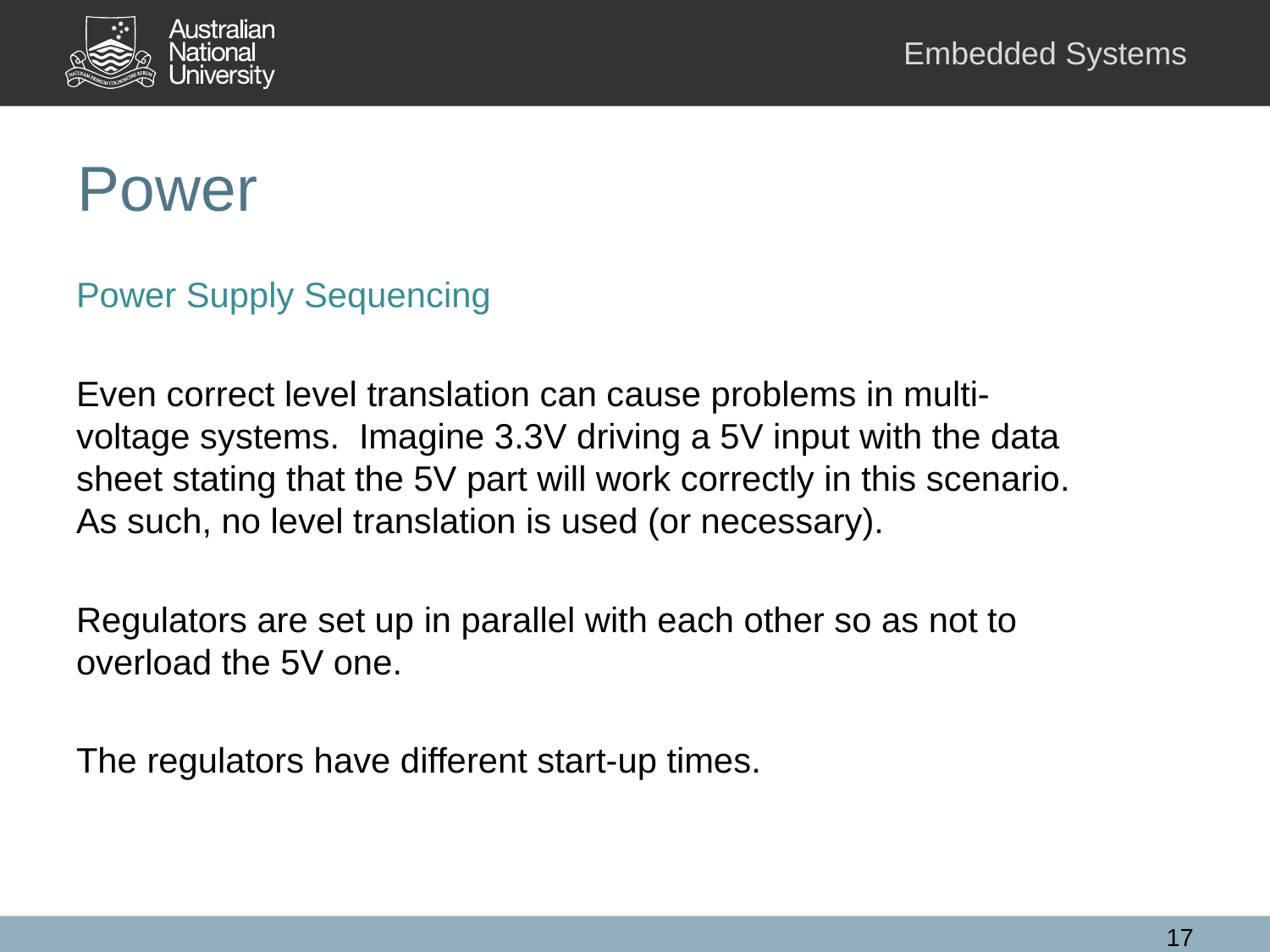

# Power
Power Supply Sequencing

Even correct level translation can cause problems in multi-voltage systems.  Imagine 3.3V driving a 5V input with the data sheet stating that the 5V part will work correctly in this scenario.  As such, no level translation is used (or necessary).

Regulators are set up in parallel with each other so as not to overload the 5V one.

The regulators have different start-up times.
17